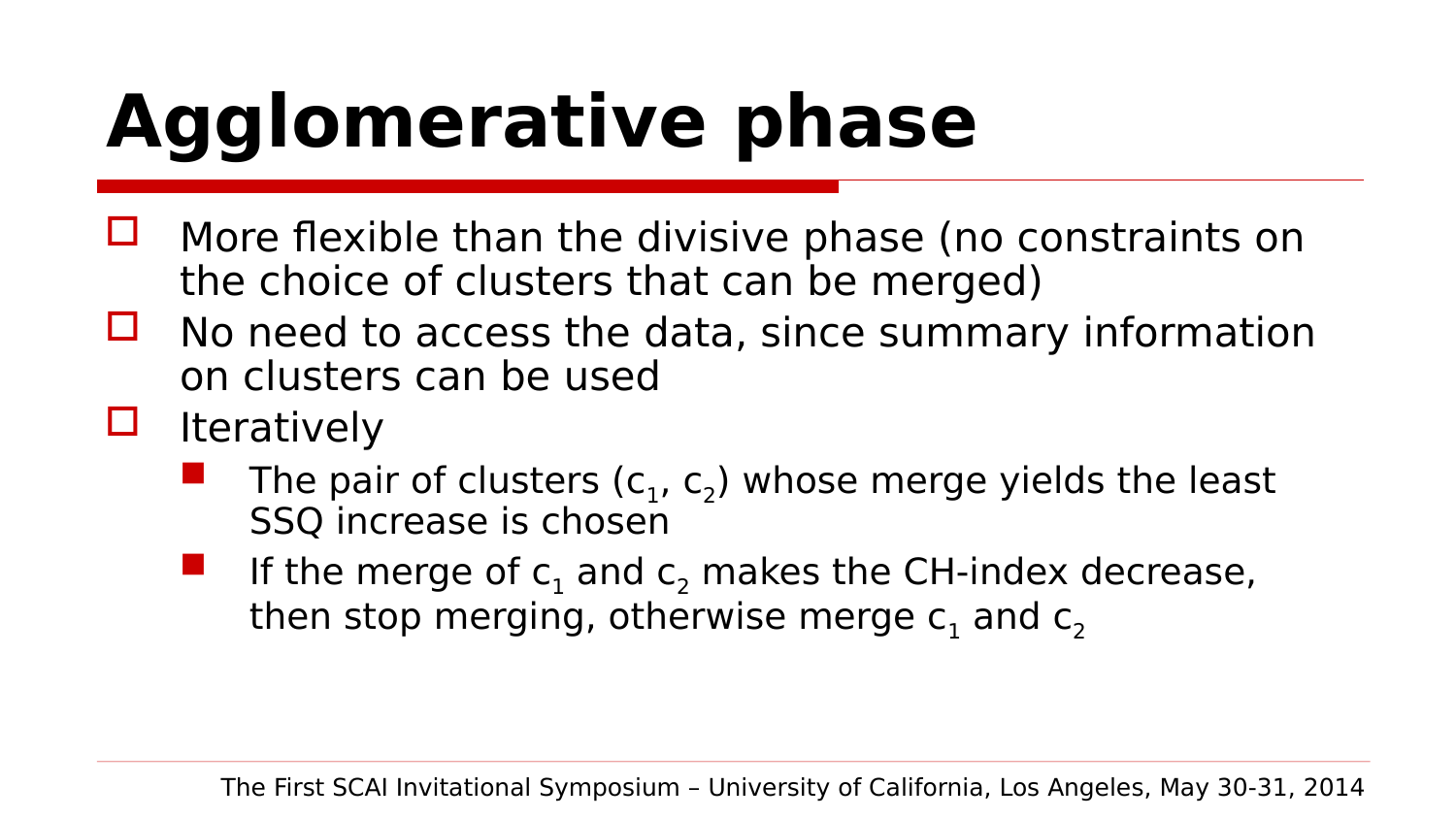

Agglomerative phase
More flexible than the divisive phase (no constraints on the choice of clusters that can be merged)
No need to access the data, since summary information on clusters can be used
Iteratively
The pair of clusters (c1, c2) whose merge yields the least SSQ increase is chosen
If the merge of c1 and c2 makes the CH-index decrease, then stop merging, otherwise merge c1 and c2